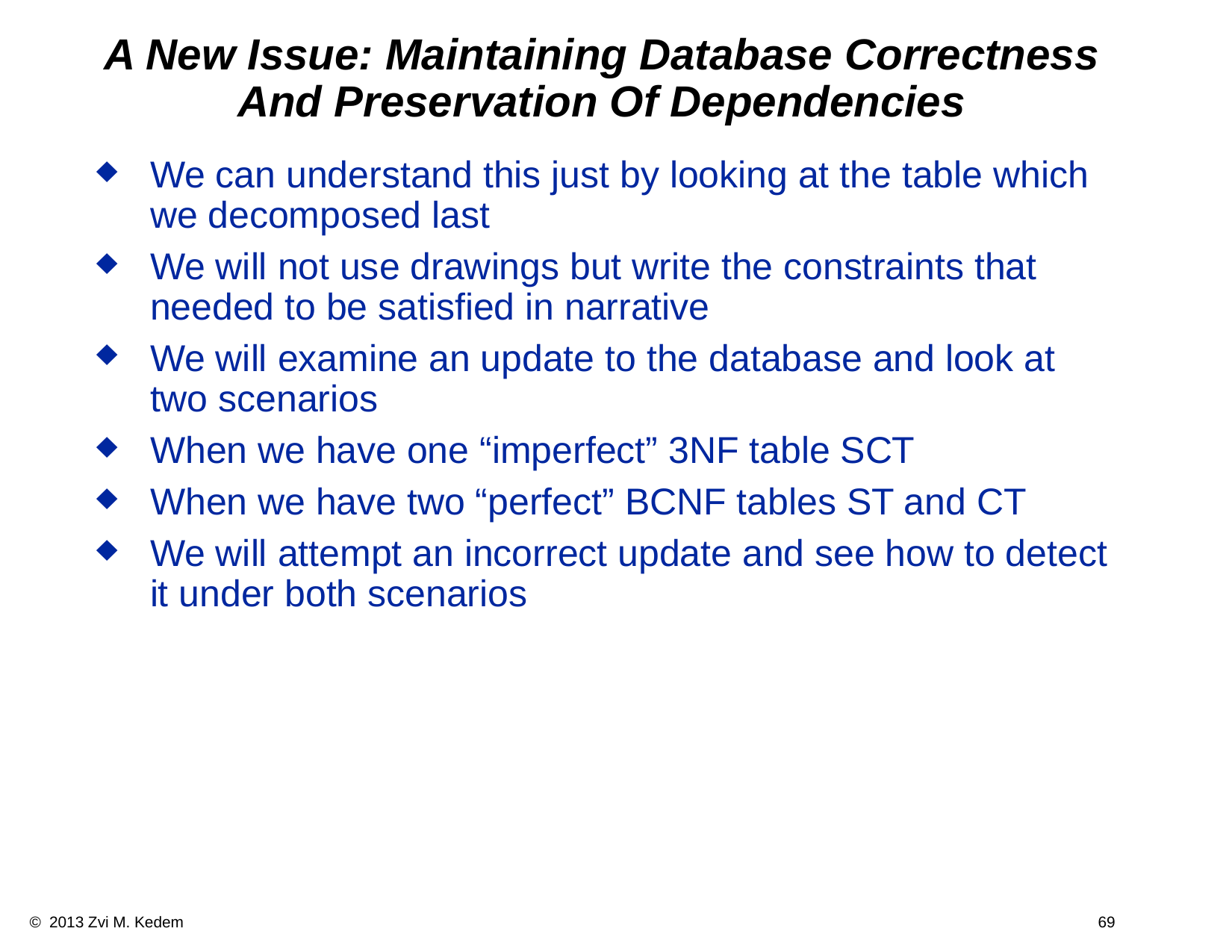

# A New Issue: Maintaining Database Correctness And Preservation Of Dependencies
We can understand this just by looking at the table which we decomposed last
We will not use drawings but write the constraints that needed to be satisfied in narrative
We will examine an update to the database and look at two scenarios
When we have one “imperfect” 3NF table SCT
When we have two “perfect” BCNF tables ST and CT
We will attempt an incorrect update and see how to detect it under both scenarios